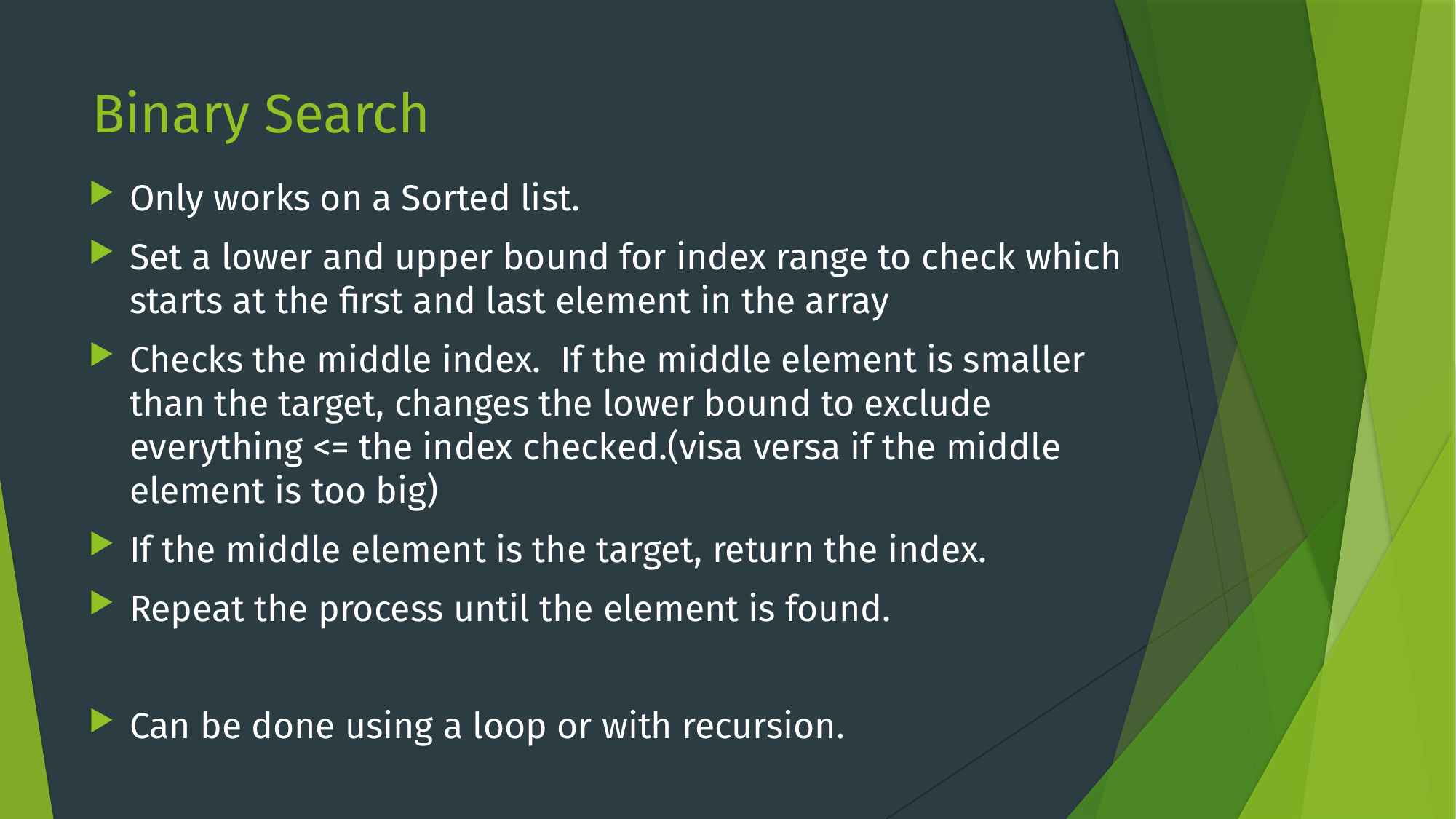

# Binary Search
Only works on a Sorted list.
Set a lower and upper bound for index range to check which starts at the first and last element in the array
Checks the middle index.  If the middle element is smaller than the target, changes the lower bound to exclude everything <= the index checked.(visa versa if the middle element is too big)
If the middle element is the target, return the index.
Repeat the process until the element is found.

Can be done using a loop or with recursion.